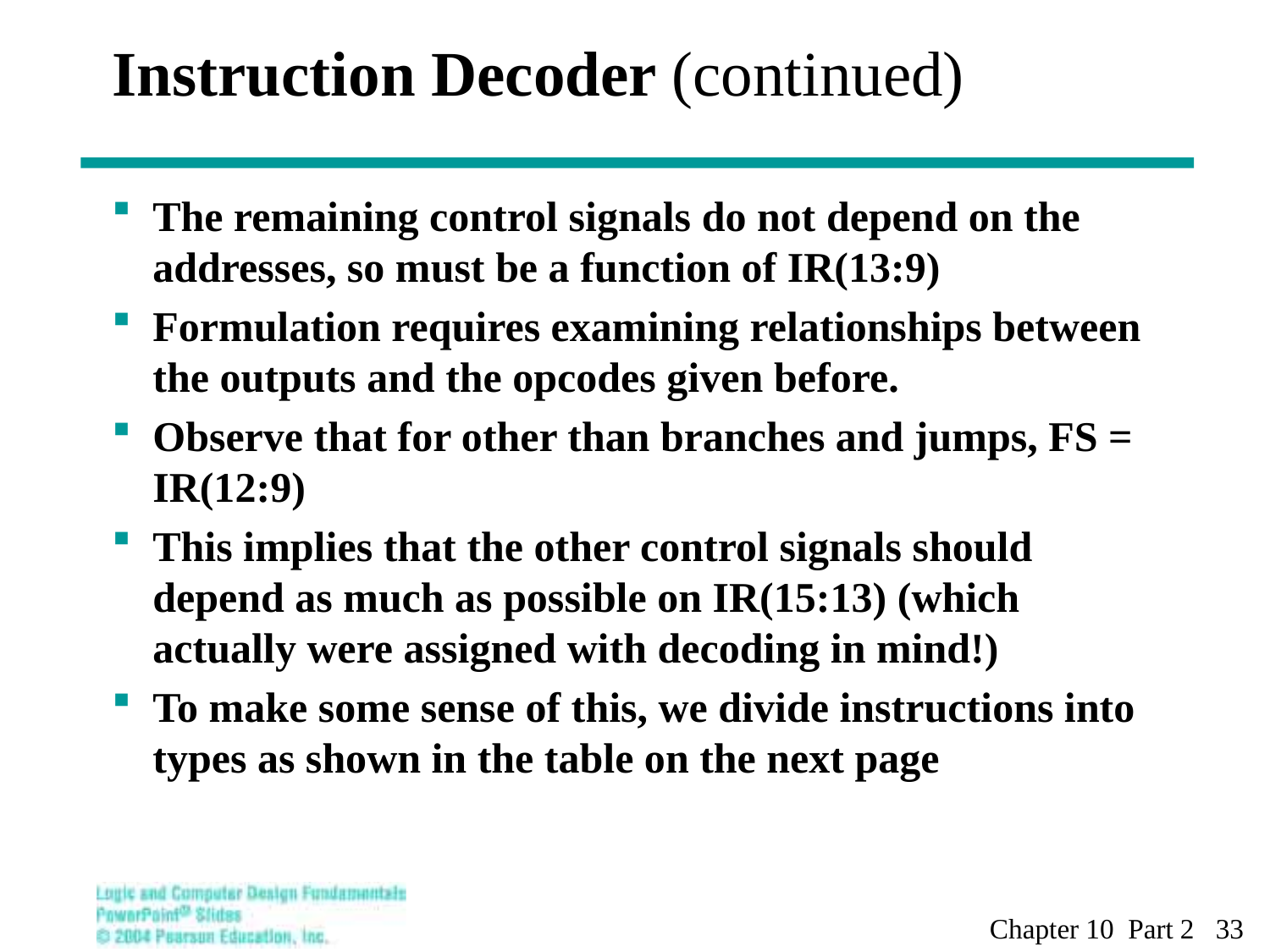

# Instruction Decoder (continued)
The remaining control signals do not depend on the addresses, so must be a function of IR(13:9)
Formulation requires examining relationships between the outputs and the opcodes given before.
Observe that for other than branches and jumps, FS = IR(12:9)
This implies that the other control signals should depend as much as possible on IR(15:13) (which actually were assigned with decoding in mind!)
To make some sense of this, we divide instructions into types as shown in the table on the next page
Chapter 10  Part 2   33